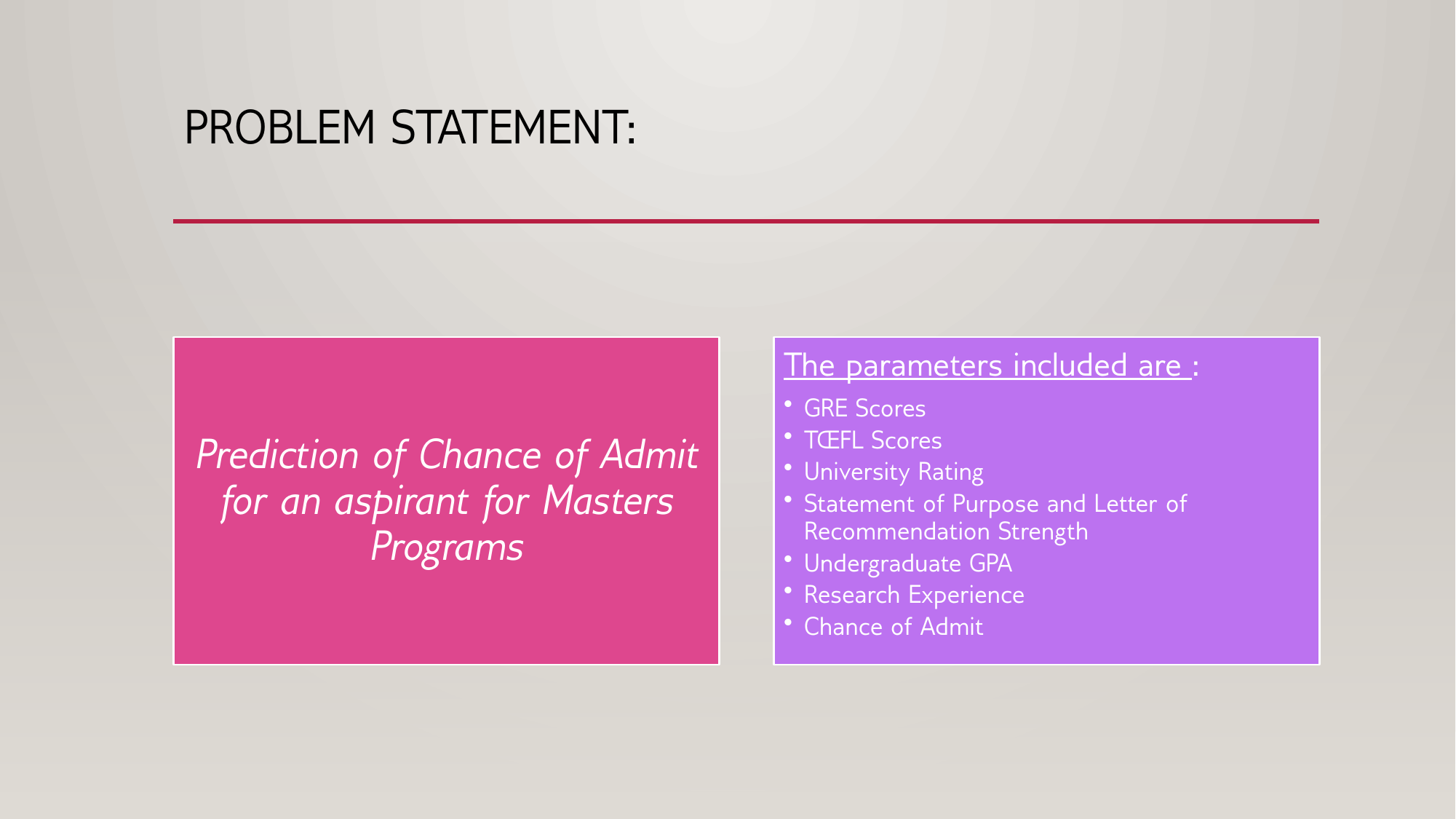

# PROBLEM STATEMENT:

Prediction of Chance of Admit for an aspirant for Masters Programs
The parameters included are :
GRE Scores
TOEFL Scores
University Rating
Statement of Purpose and Letter of Recommendation Strength
Undergraduate GPA
Research Experience
Chance of Admit